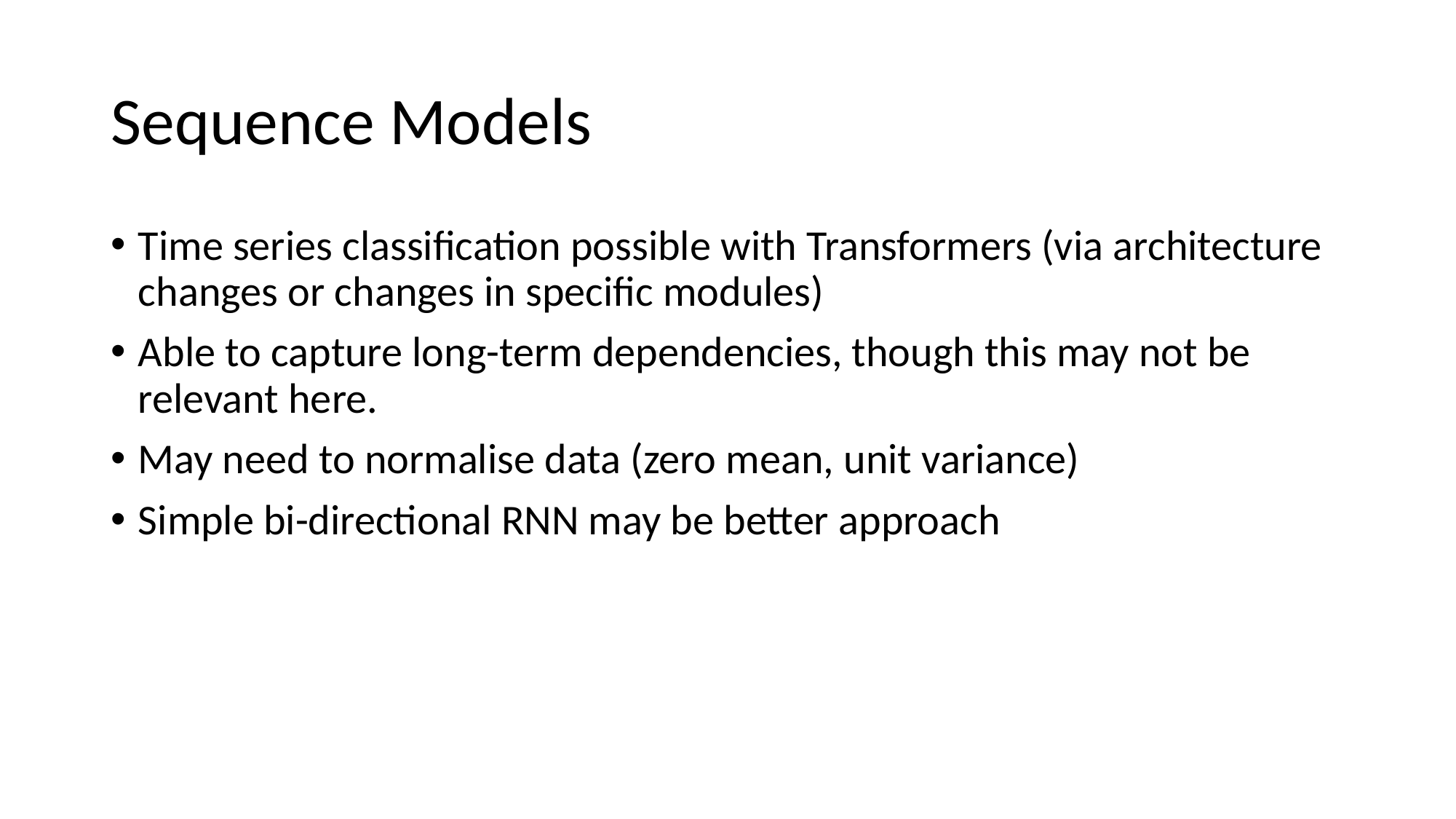

# Sequence Models
Time series classification possible with Transformers (via architecture changes or changes in specific modules)
Able to capture long-term dependencies, though this may not be relevant here.
May need to normalise data (zero mean, unit variance)
Simple bi-directional RNN may be better approach